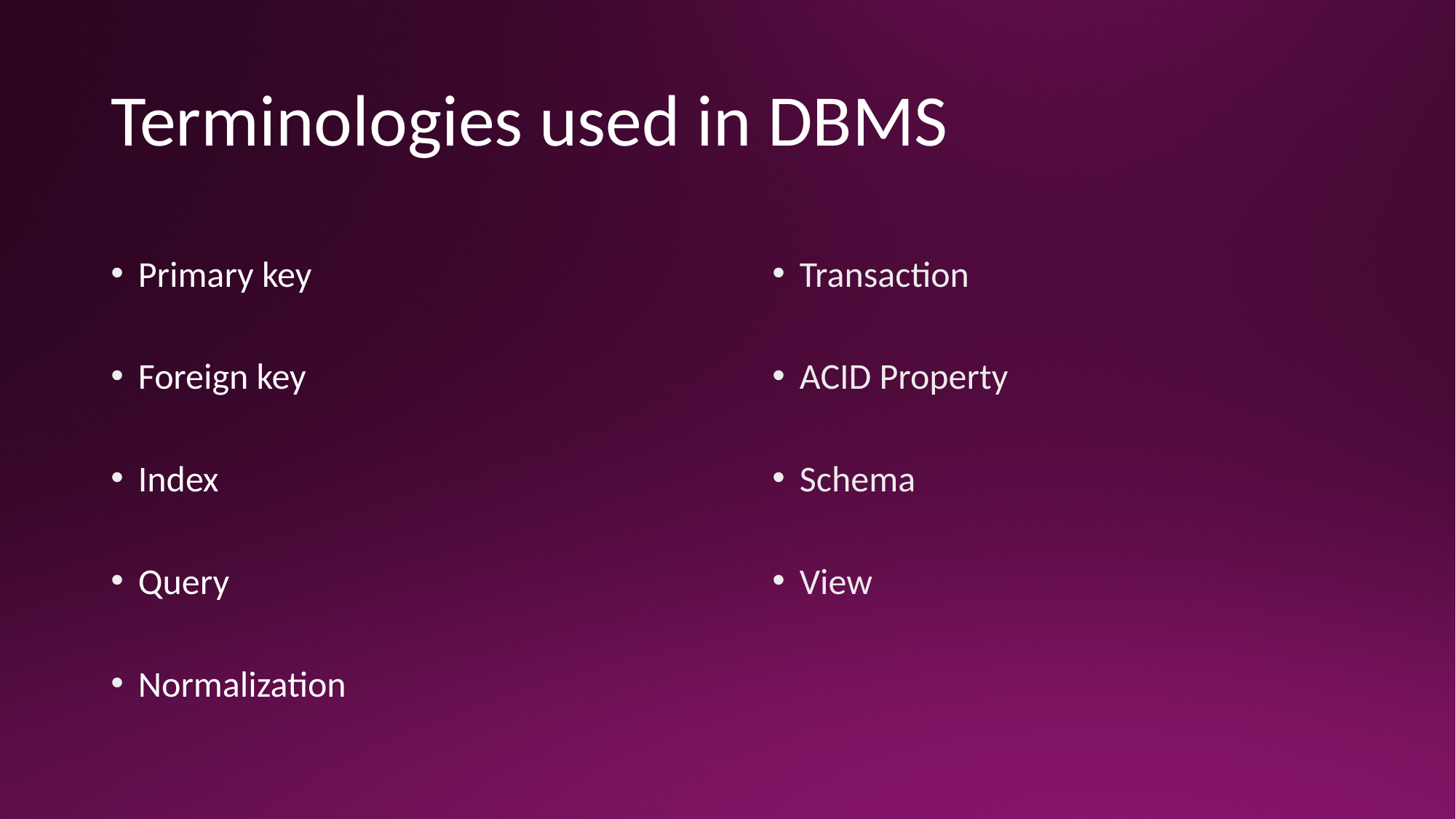

# Terminologies used in DBMS
Transaction
ACID Property
Schema
View
Primary key
Foreign key
Index
Query
Normalization